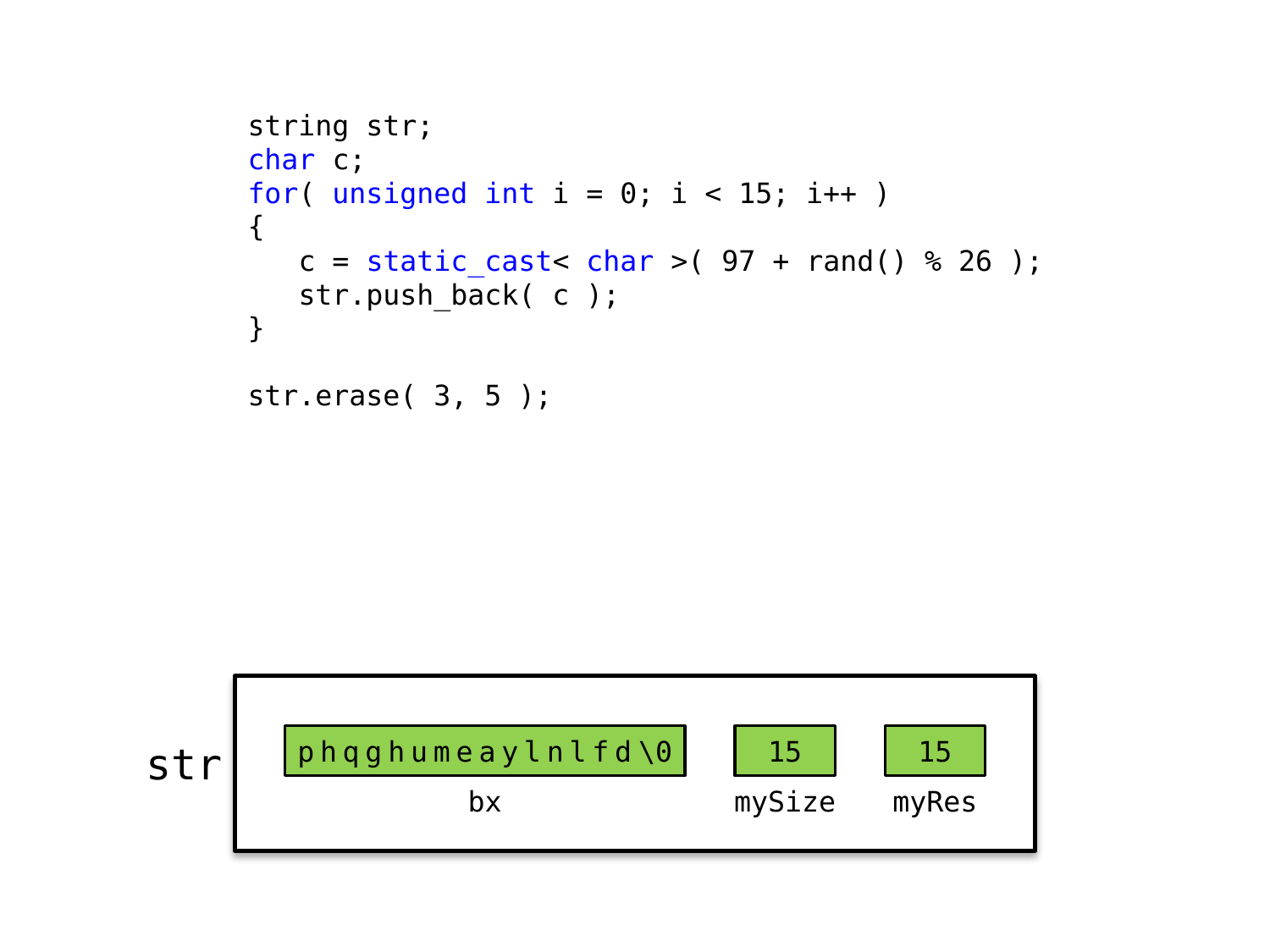

string str;
char c;
for( unsigned int i = 0; i < 15; i++ )
{
   c = static_cast< char >( 97 + rand() % 26 );
   str.push_back( c );
}

str.erase( 3, 5 );

str
phqghumeaylnlfd\0
15
15
bx
mySize
myRes